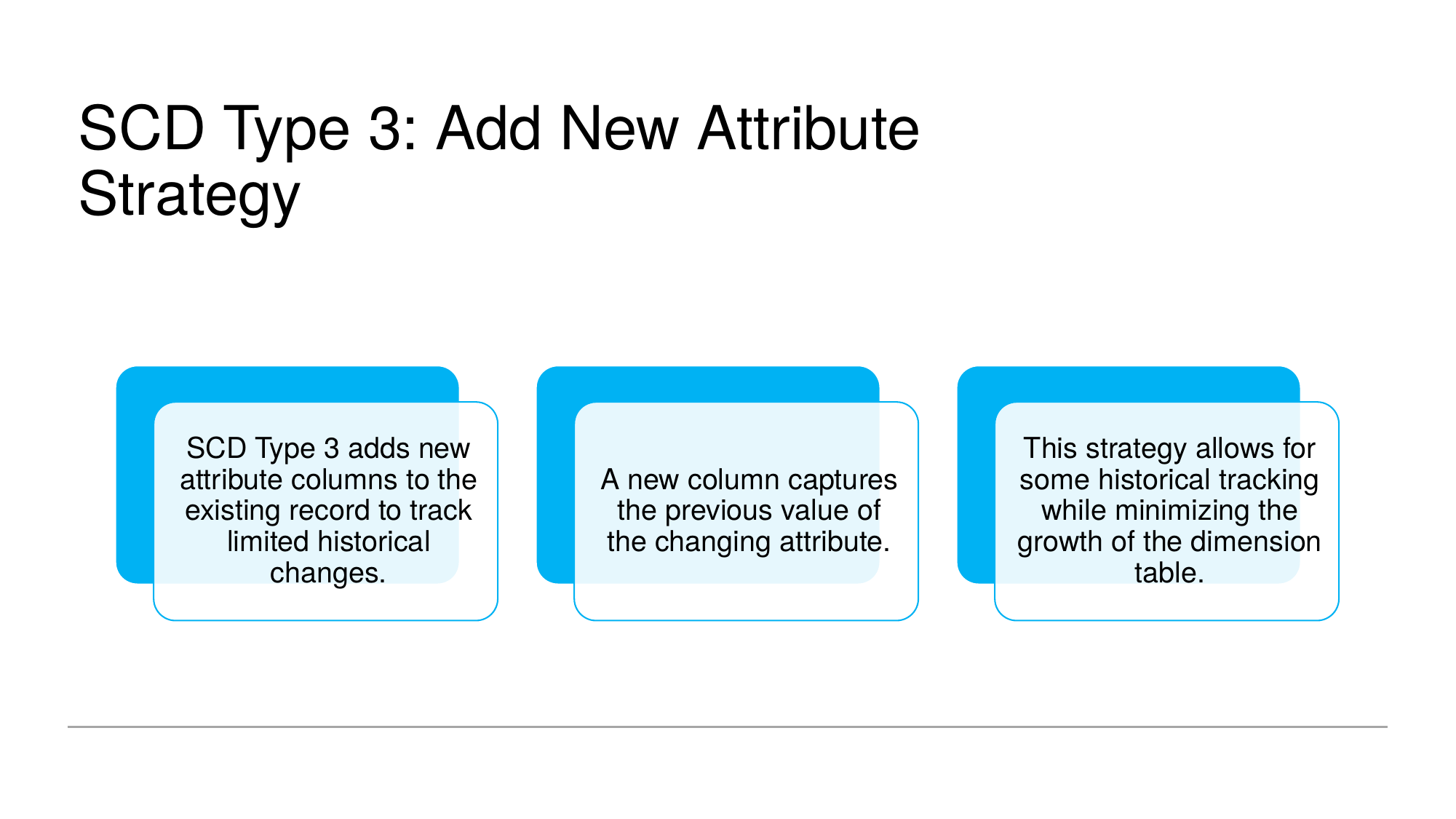

# SCD Type 3: Add New Attribute Strategy
SCD Type 3 adds new attribute columns to the existing record to track limited historical changes.
A new column captures the previous value of the changing attribute.
This strategy allows for some historical tracking while minimizing the growth of the dimension table.